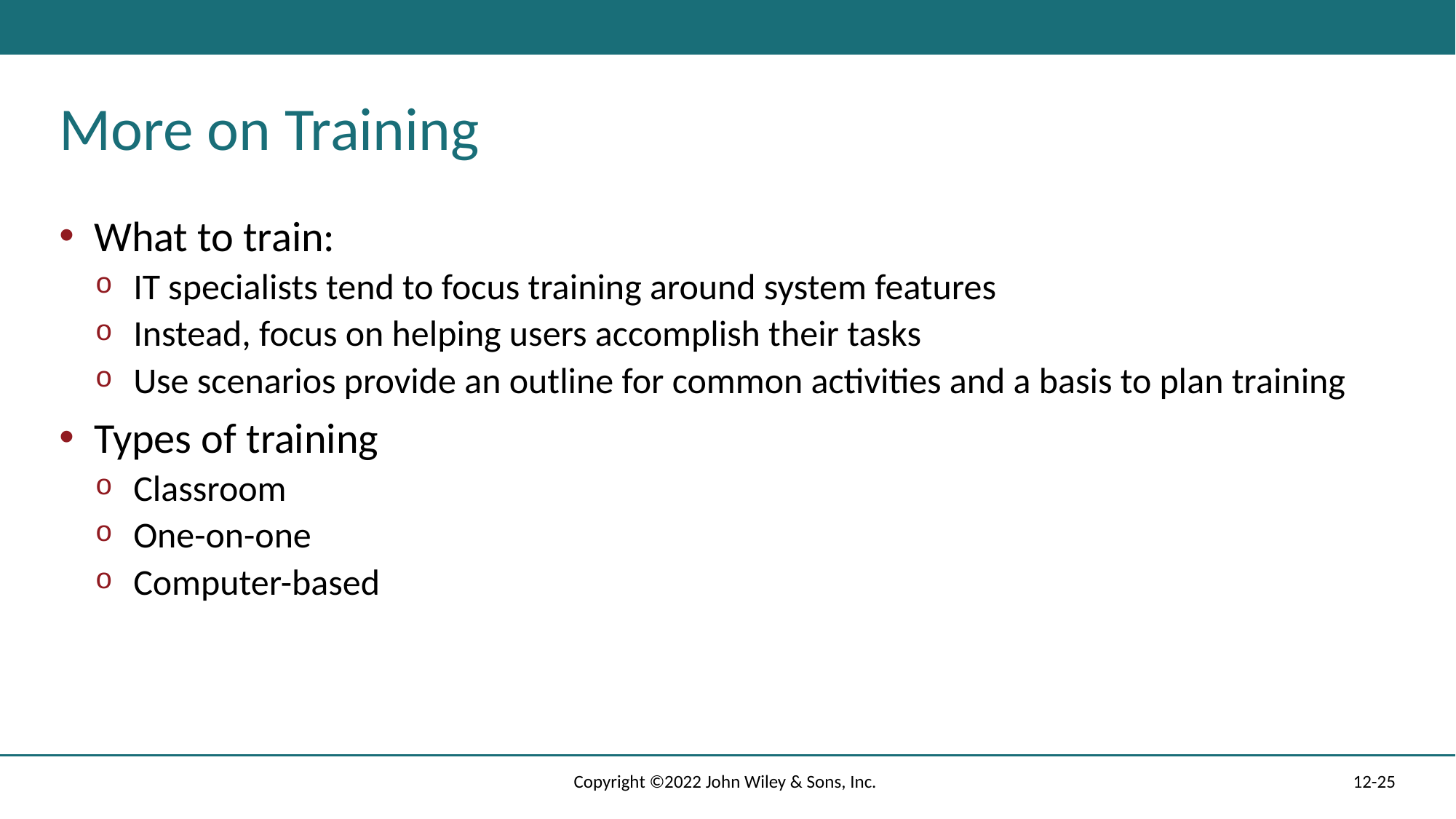

# More on Training
What to train:
IT specialists tend to focus training around system features
Instead, focus on helping users accomplish their tasks
Use scenarios provide an outline for common activities and a basis to plan training
Types of training
Classroom
One-on-one
Computer-based
Copyright ©2022 John Wiley & Sons, Inc.
12-25